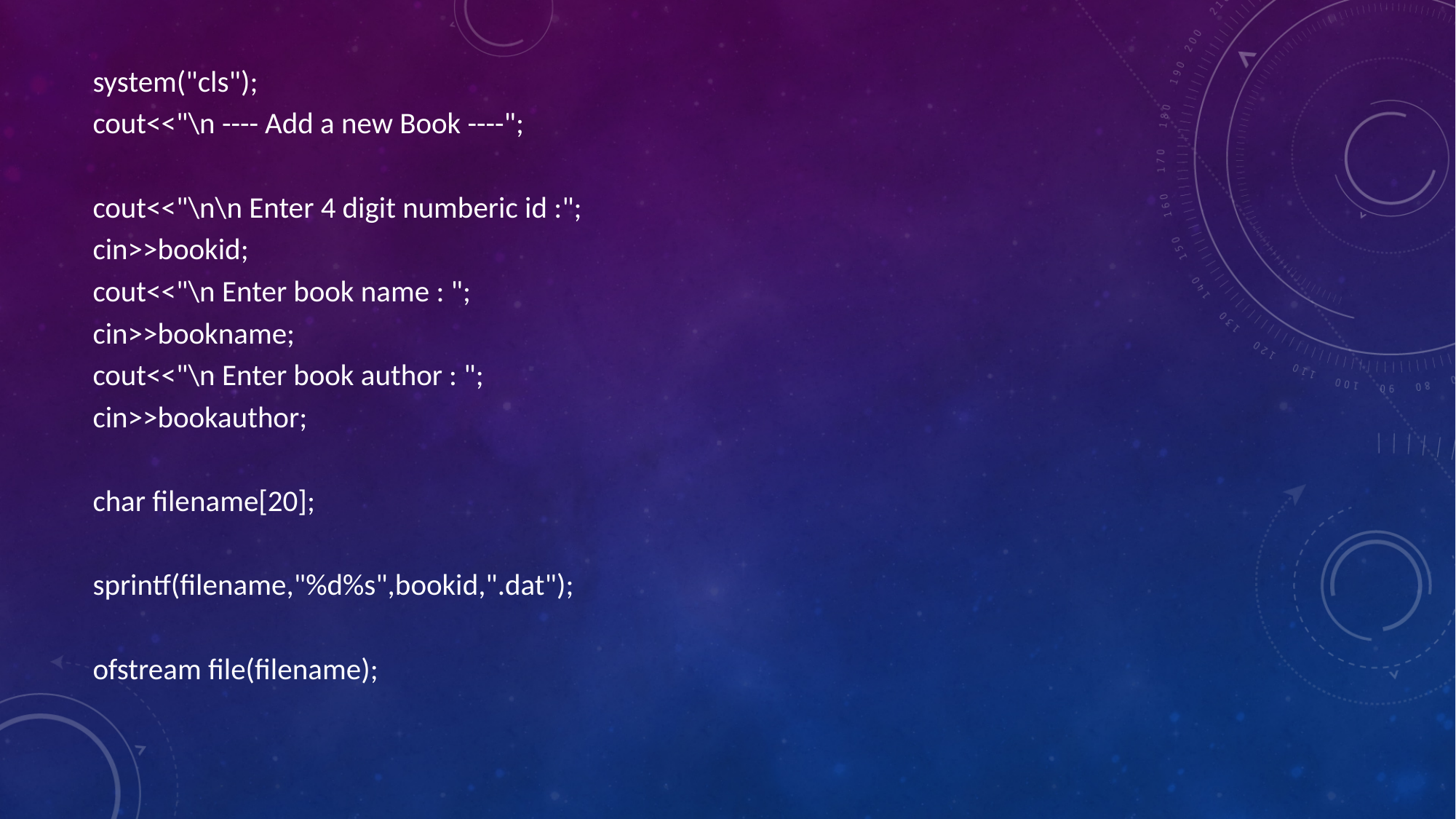

system("cls");
cout<<"\n ---- Add a new Book ----";

cout<<"\n\n Enter 4 digit numberic id :";
cin>>bookid;
cout<<"\n Enter book name : ";
cin>>bookname;
cout<<"\n Enter book author : ";
cin>>bookauthor;

char filename[20];

sprintf(filename,"%d%s",bookid,".dat");

ofstream file(filename);